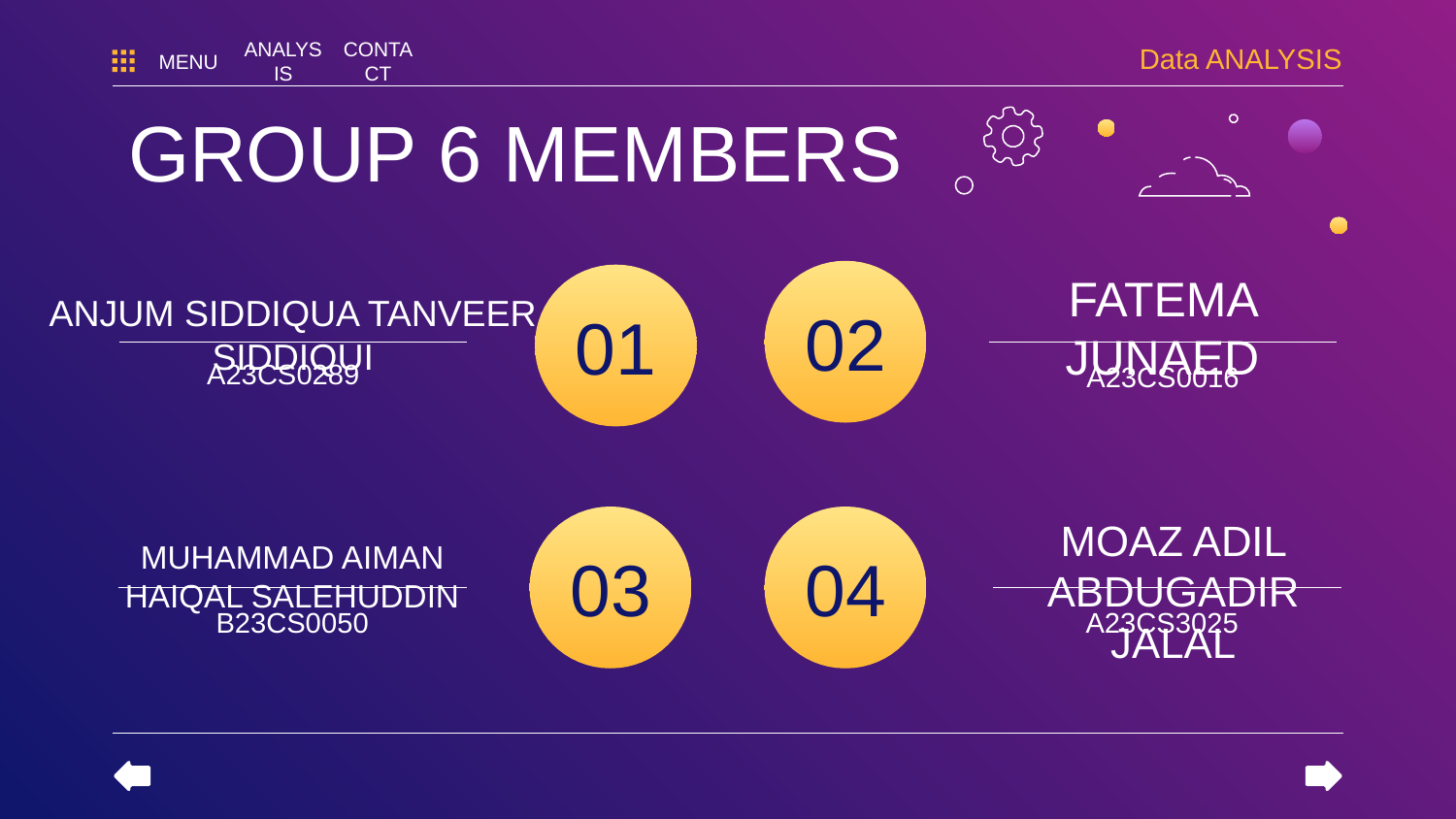

Data ANALYSIS
MENU
ANALYSIS
CONTACT

GROUP 6 MEMBERS

FATEMA JUNAED
02
01
ANJUM SIDDIQUA TANVEER SIDDIQUI
A23CS0289
A23CS0016
MOAZ ADIL ABDUGADIR JALAL
03
04
# MUHAMMAD AIMAN HAIQAL SALEHUDDIN
B23CS0050
A23CS3025